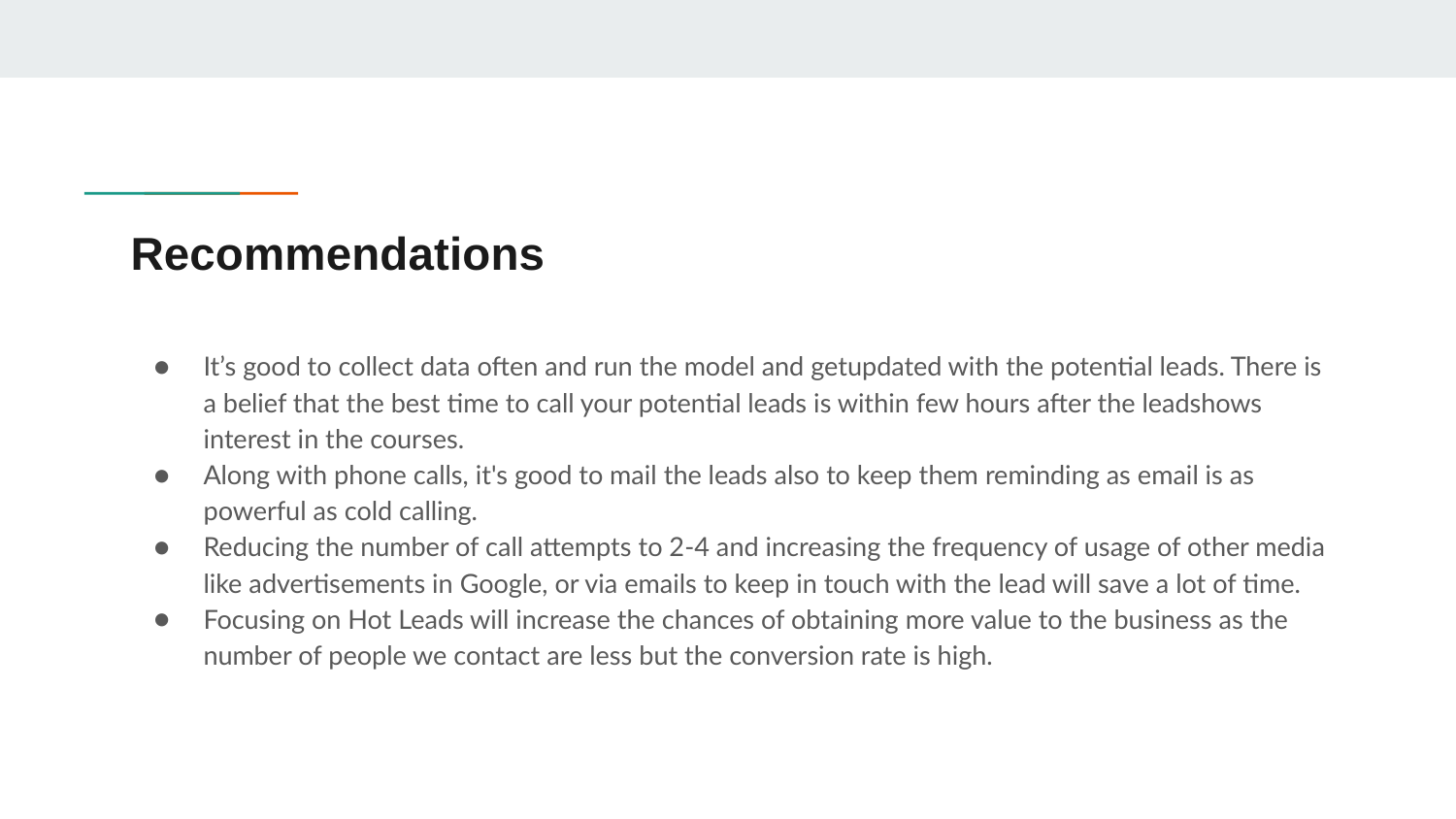

# Recommendations
It’s good to collect data often and run the model and getupdated with the potential leads. There is a belief that the best time to call your potential leads is within few hours after the leadshows interest in the courses.
Along with phone calls, it's good to mail the leads also to keep them reminding as email is as powerful as cold calling.
Reducing the number of call attempts to 2-4 and increasing the frequency of usage of other media like advertisements in Google, or via emails to keep in touch with the lead will save a lot of time.
Focusing on Hot Leads will increase the chances of obtaining more value to the business as the number of people we contact are less but the conversion rate is high.